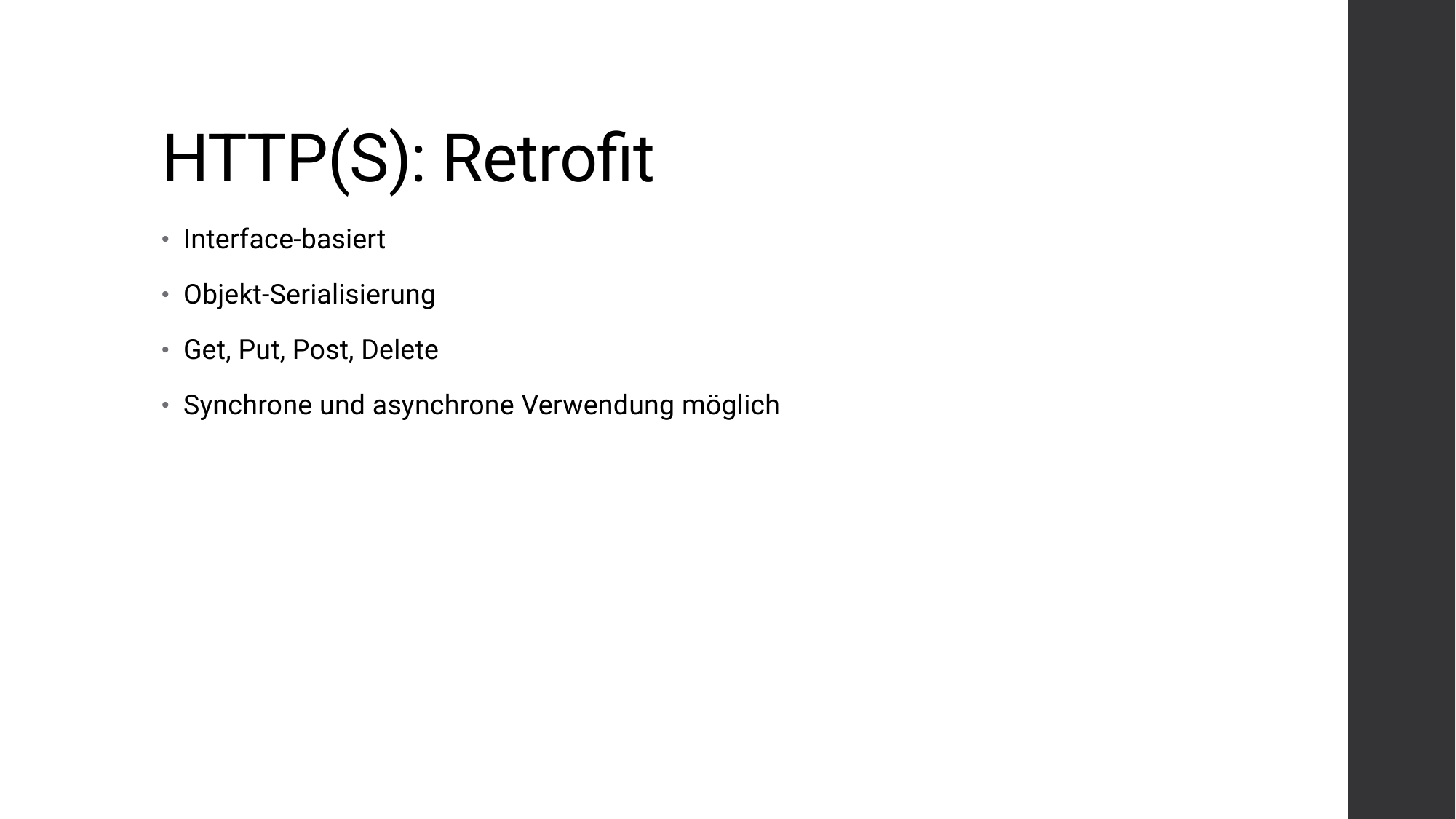

# HTTP(S): Retrofit
Interface-basiert
Objekt-Serialisierung
Get, Put, Post, Delete
Synchrone und asynchrone Verwendung möglich